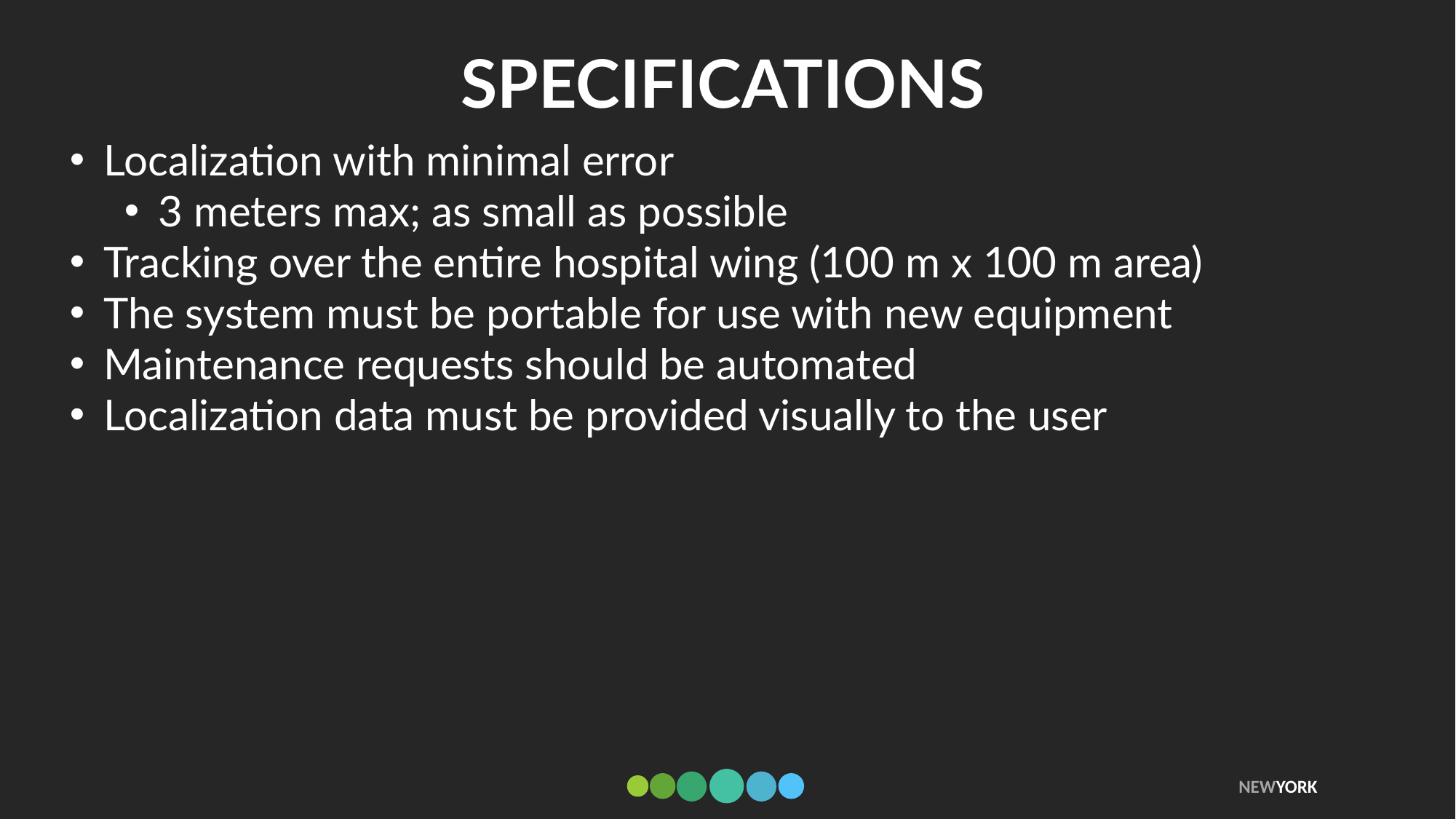

SPECIFICATIONS
Localization with minimal error
3 meters max; as small as possible
Tracking over the entire hospital wing (100 m x 100 m area)
The system must be portable for use with new equipment
Maintenance requests should be automated
Localization data must be provided visually to the user